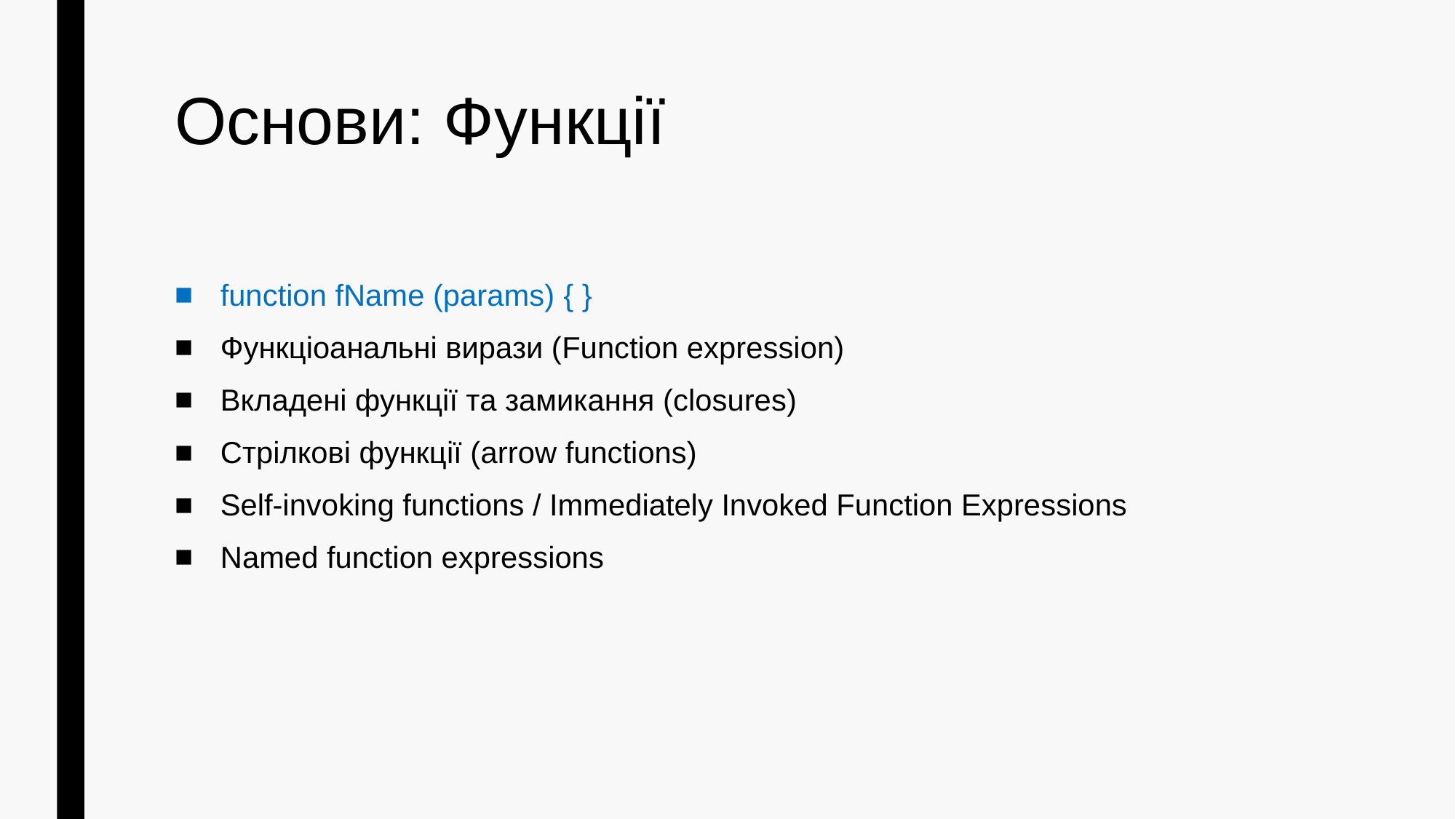

# Основи: Функції
function fName (params) { }
Функціоанальні вирази (Function expression)
Вкладені функції та замикання (closures)
Стрілкові функції (arrow functions)
Self-invoking functions / Immediately Invoked Function Expressions
Named function expressions